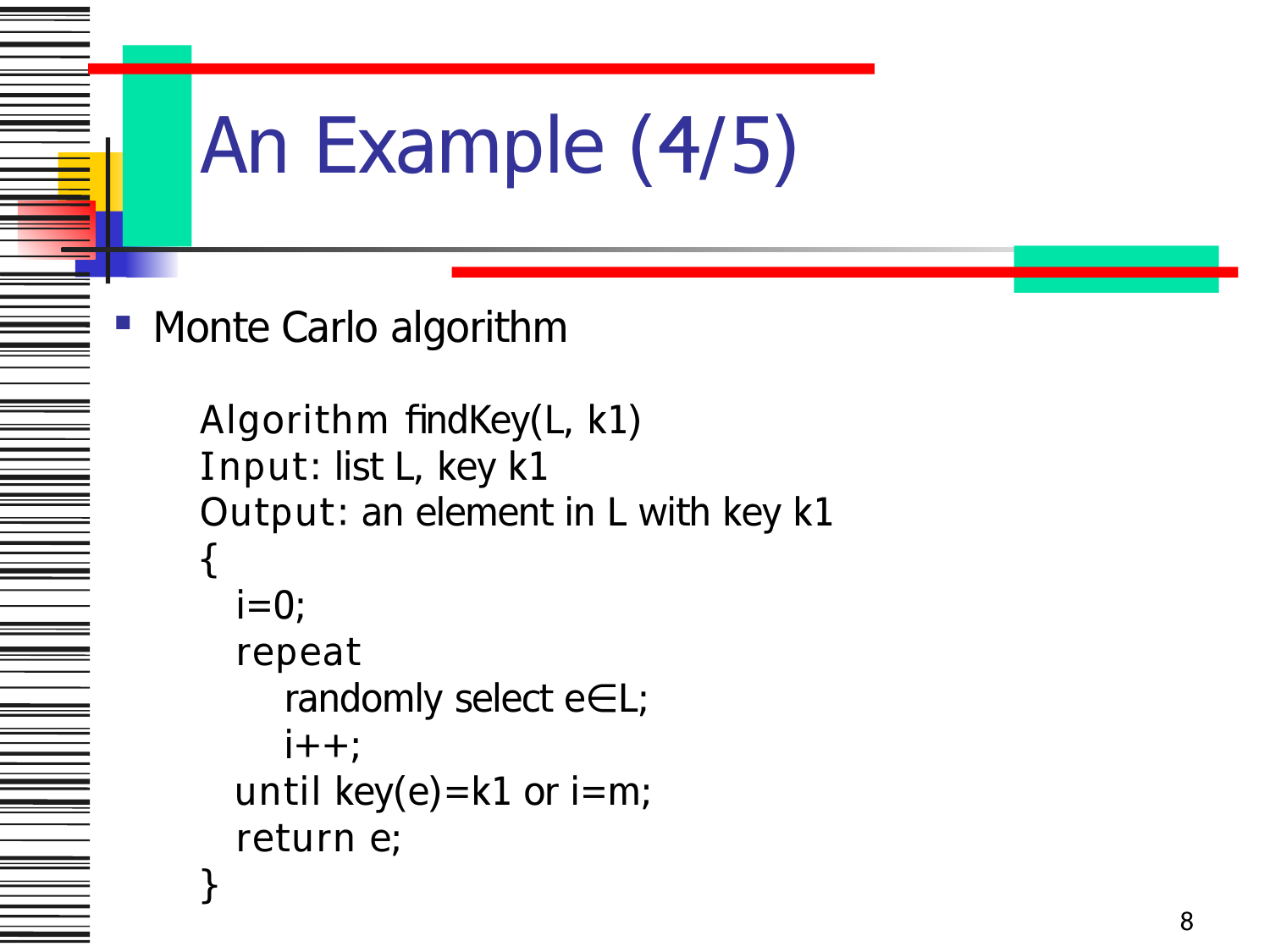

# An Example (4/5)
Monte Carlo algorithm

Algorithm findKey(L, k1)
Input: list L, key k1
Output: an element in L with key k1
{
   i=0;
   repeat
       randomly select e∈L;
       i++;
   until key(e)=k1 or i=m;
   return e;
}
8